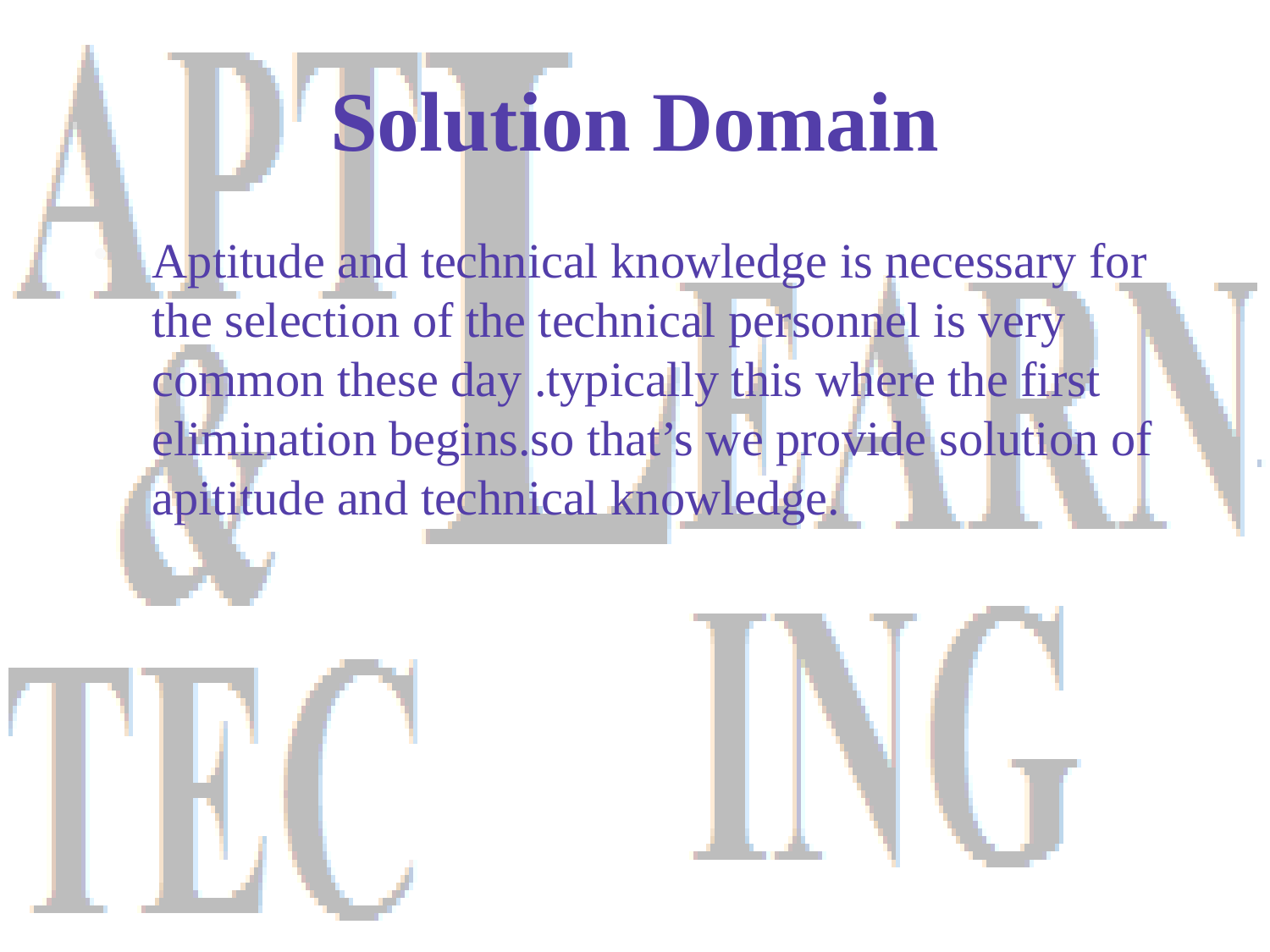

# Solution Domain
Aptitude and technical knowledge is necessary for the selection of the technical personnel is very common these day .typically this where the first elimination begins.so that’s we provide solution of apititude and technical knowledge.